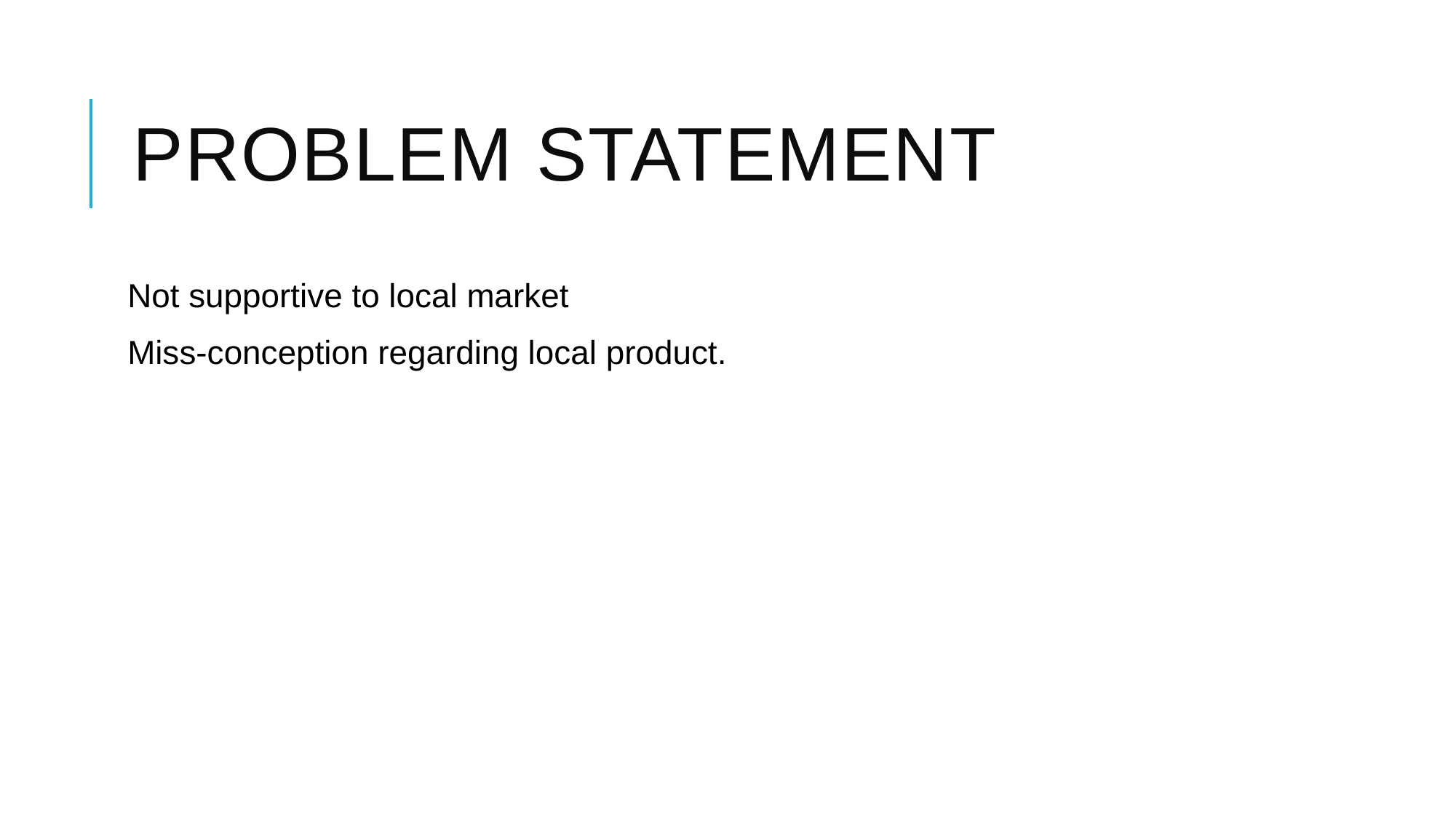

# Problem statement
Not supportive to local market
Miss-conception regarding local product.